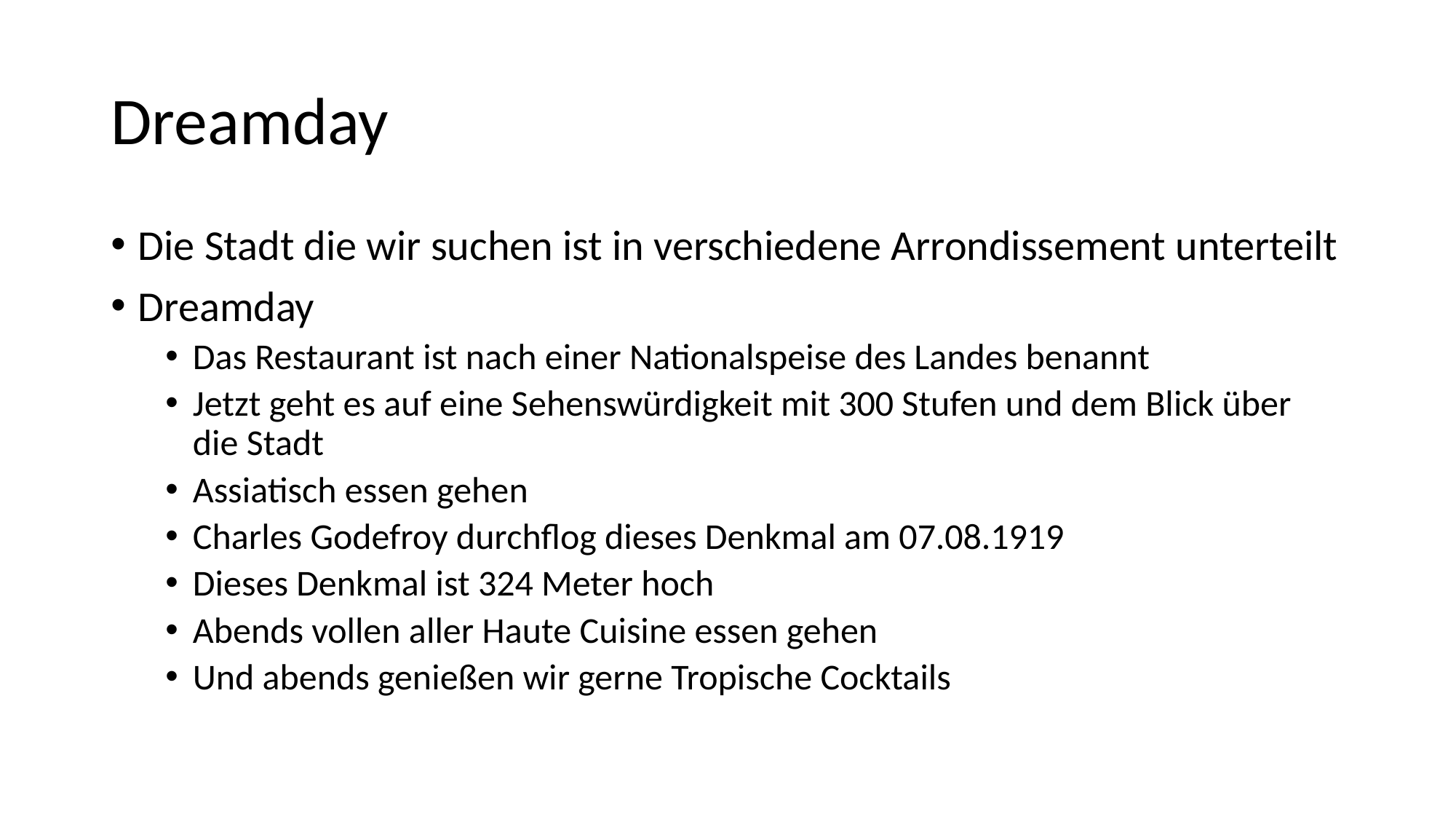

# Dreamday
Die Stadt die wir suchen ist in verschiedene Arrondissement unterteilt
Dreamday
Das Restaurant ist nach einer Nationalspeise des Landes benannt
Jetzt geht es auf eine Sehenswürdigkeit mit 300 Stufen und dem Blick über die Stadt
Assiatisch essen gehen
Charles Godefroy durchflog dieses Denkmal am 07.08.1919
Dieses Denkmal ist 324 Meter hoch
Abends vollen aller Haute Cuisine essen gehen
Und abends genießen wir gerne Tropische Cocktails